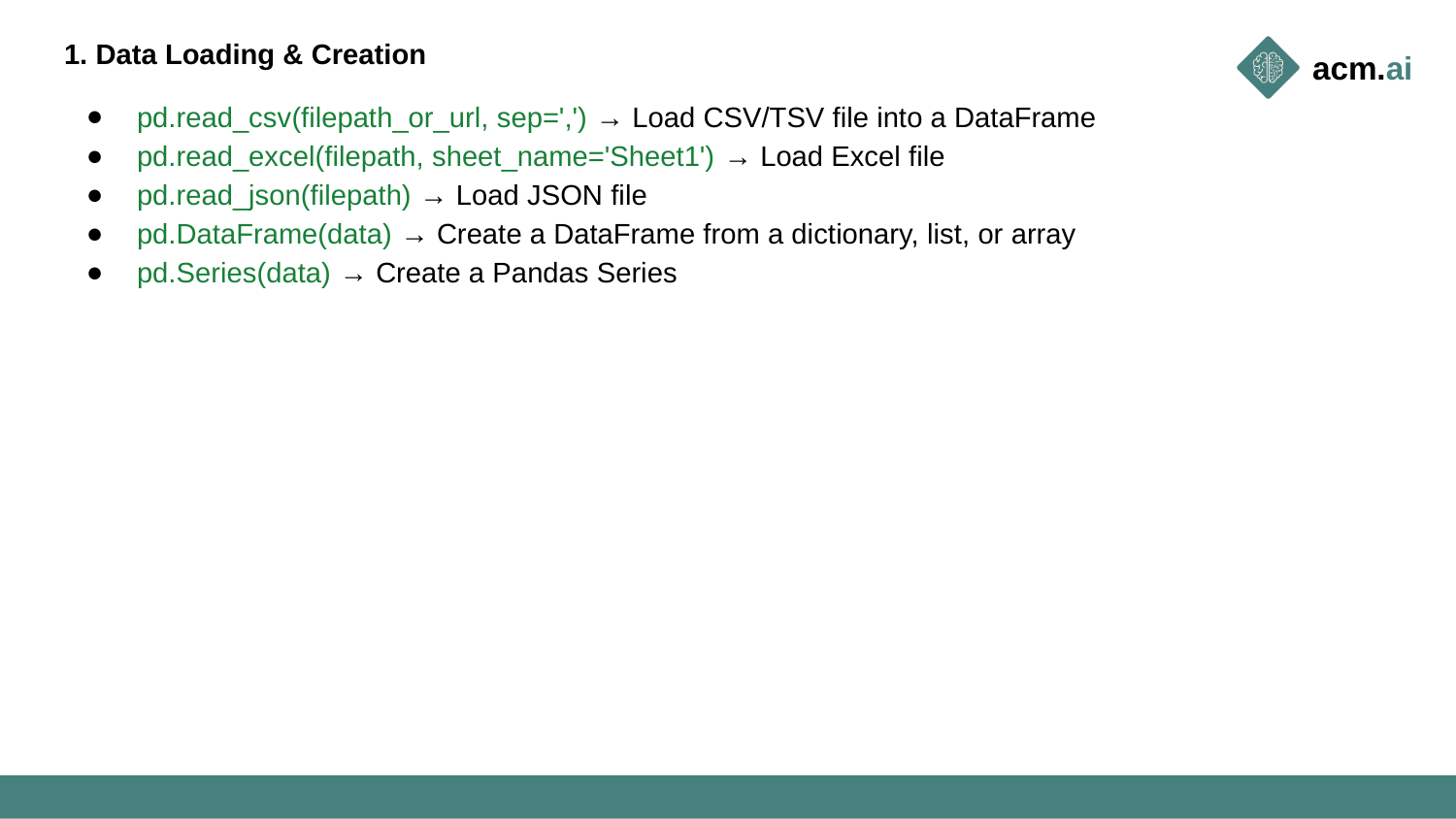

1. Data Loading & Creation
pd.read_csv(filepath_or_url, sep=',') → Load CSV/TSV file into a DataFrame
pd.read_excel(filepath, sheet_name='Sheet1') → Load Excel file
pd.read_json(filepath) → Load JSON file
pd.DataFrame(data) → Create a DataFrame from a dictionary, list, or array
pd.Series(data) → Create a Pandas Series